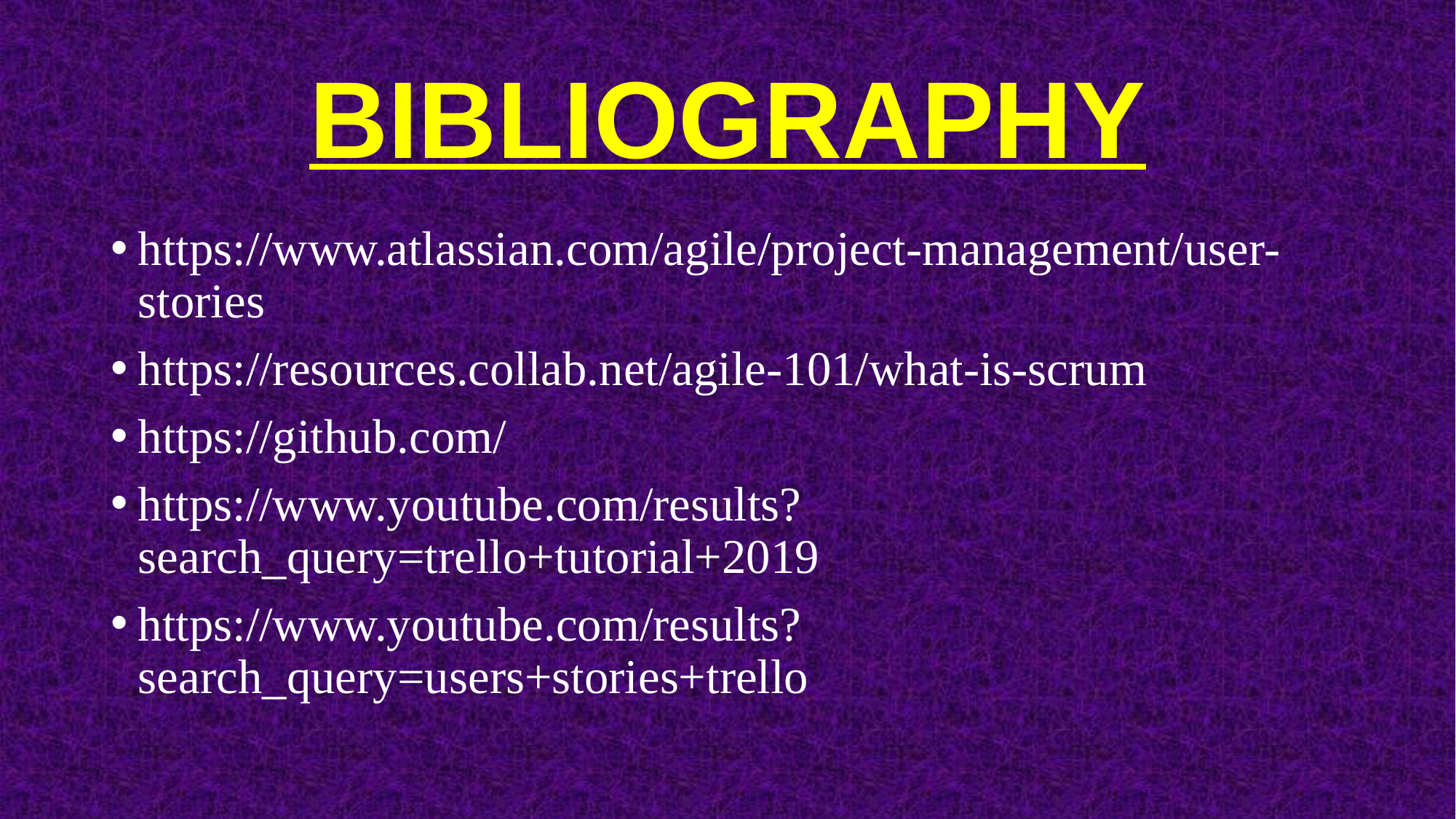

# BIBLIOGRAPHY
https://www.atlassian.com/agile/project-management/user-stories
https://resources.collab.net/agile-101/what-is-scrum
https://github.com/
https://www.youtube.com/results?search_query=trello+tutorial+2019
https://www.youtube.com/results?search_query=users+stories+trello